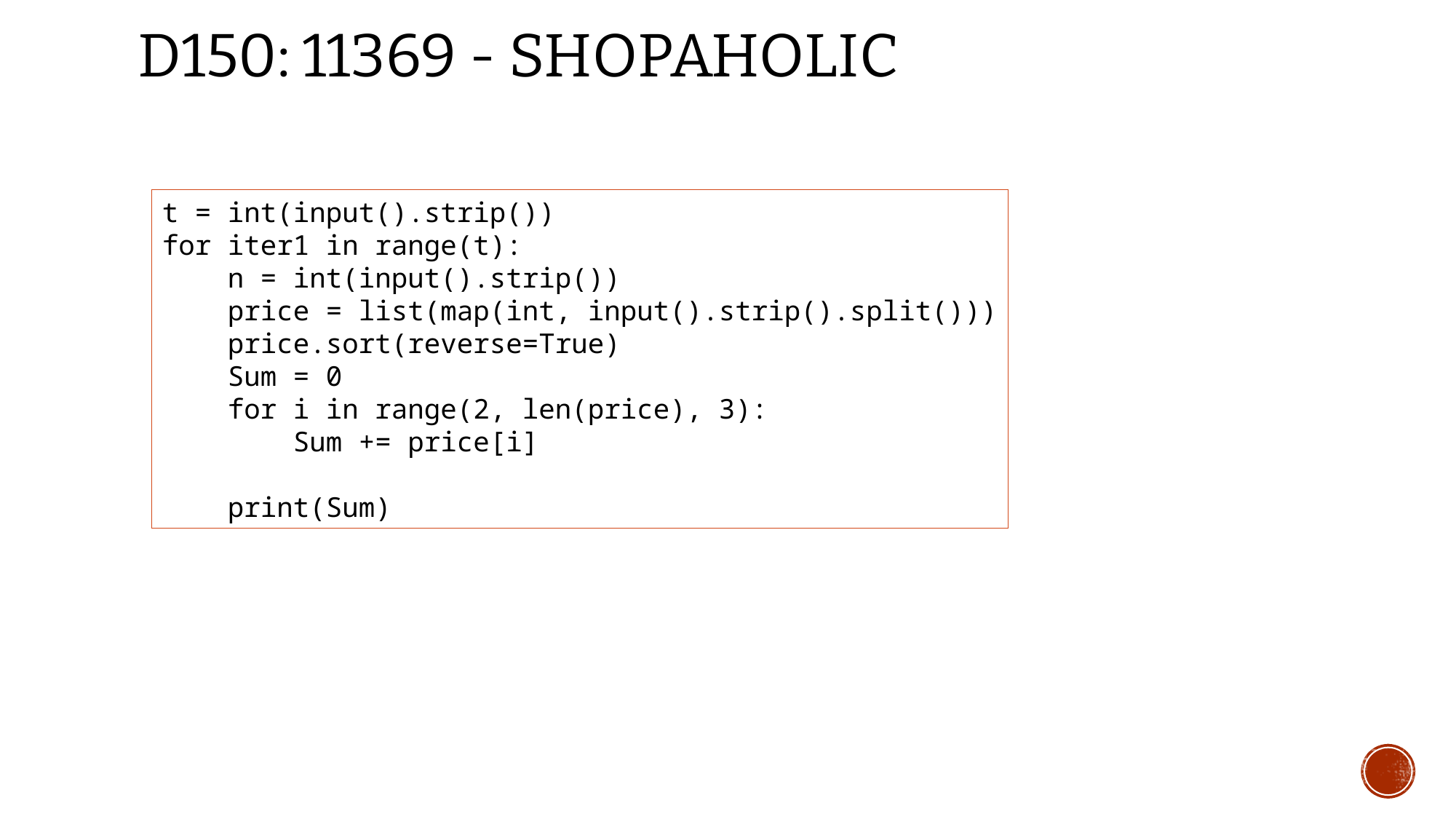

# d150: 11369 - Shopaholic
t = int(input().strip())
for iter1 in range(t):
    n = int(input().strip())
    price = list(map(int, input().strip().split()))
    price.sort(reverse=True)
    Sum = 0
    for i in range(2, len(price), 3):
        Sum += price[i]

    print(Sum)